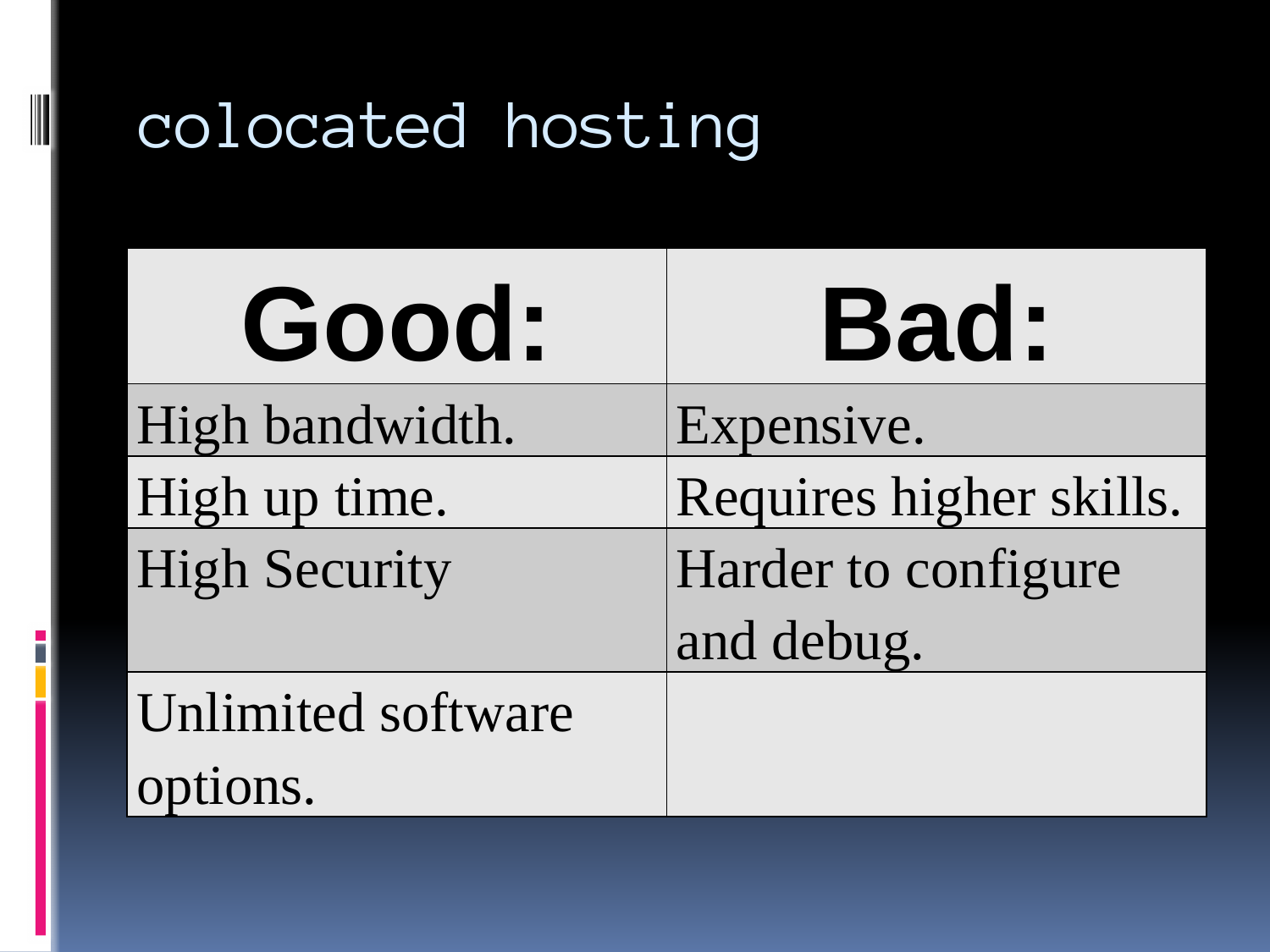

# colocated hosting
| Good: | Bad: |
| --- | --- |
| High bandwidth. | Expensive. |
| High up time. | Requires higher skills. |
| High Security | Harder to configure and debug. |
| Unlimited software options. |  |